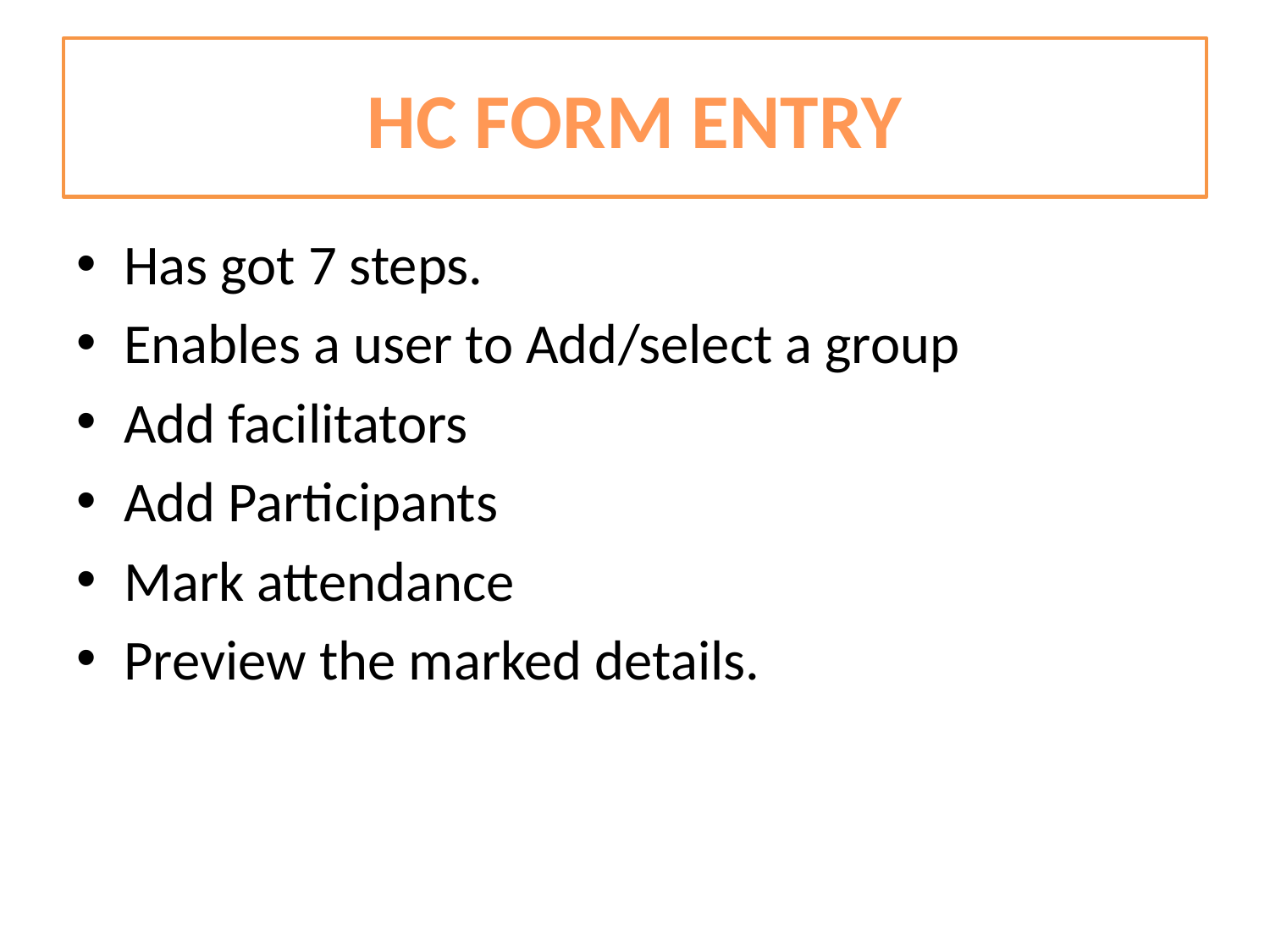

# HC FORM ENTRY
Has got 7 steps.
Enables a user to Add/select a group
Add facilitators
Add Participants
Mark attendance
Preview the marked details.